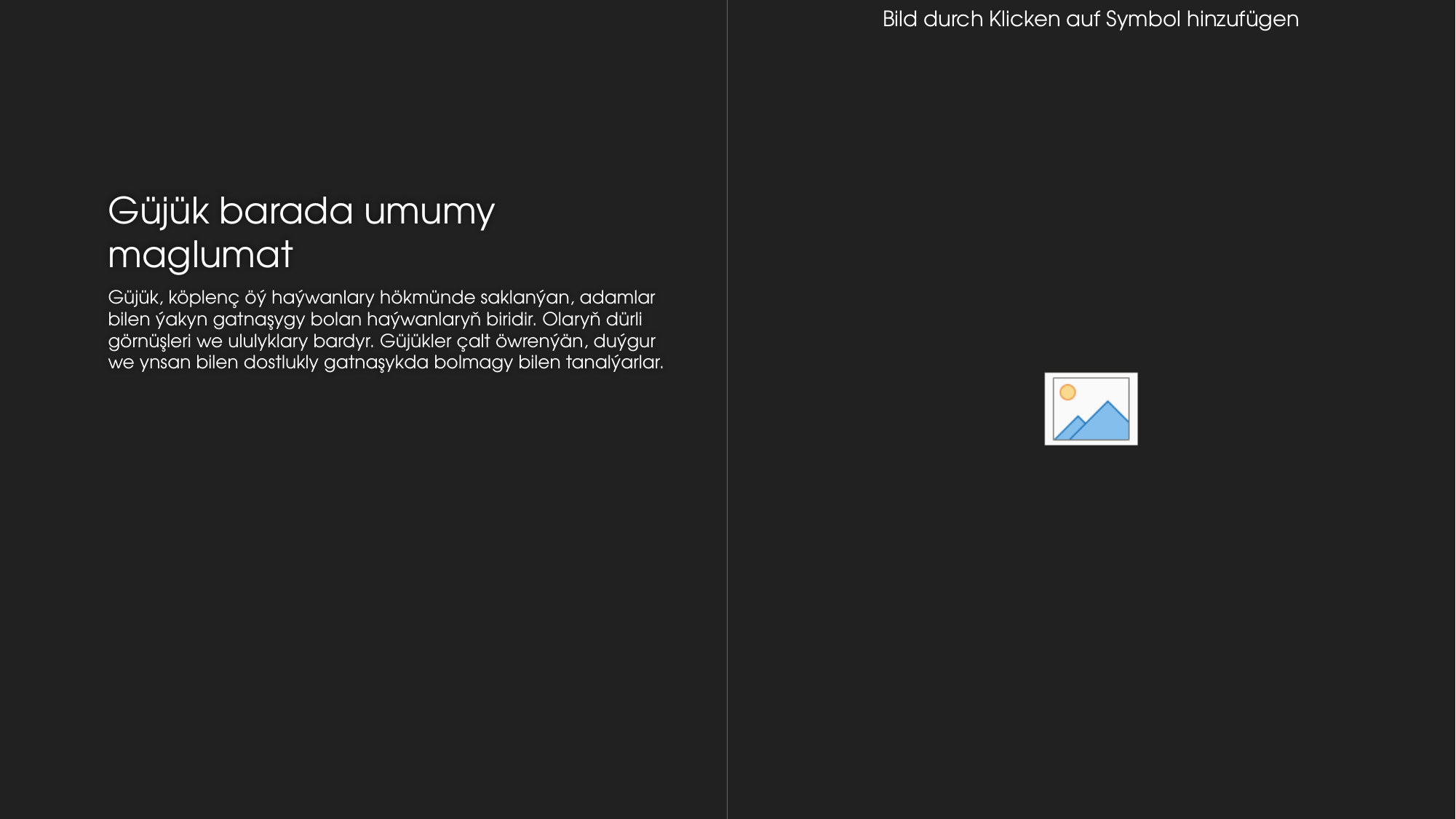

# Güjük barada umumy maglumat
Güjük, köplenç öý haýwanlary hökmünde saklanýan, adamlar bilen ýakyn gatnaşygy bolan haýwanlaryň biridir. Olaryň dürli görnüşleri we ululyklary bardyr. Güjükler çalt öwrenýän, duýgur we ynsan bilen dostlukly gatnaşykda bolmagy bilen tanalýarlar.